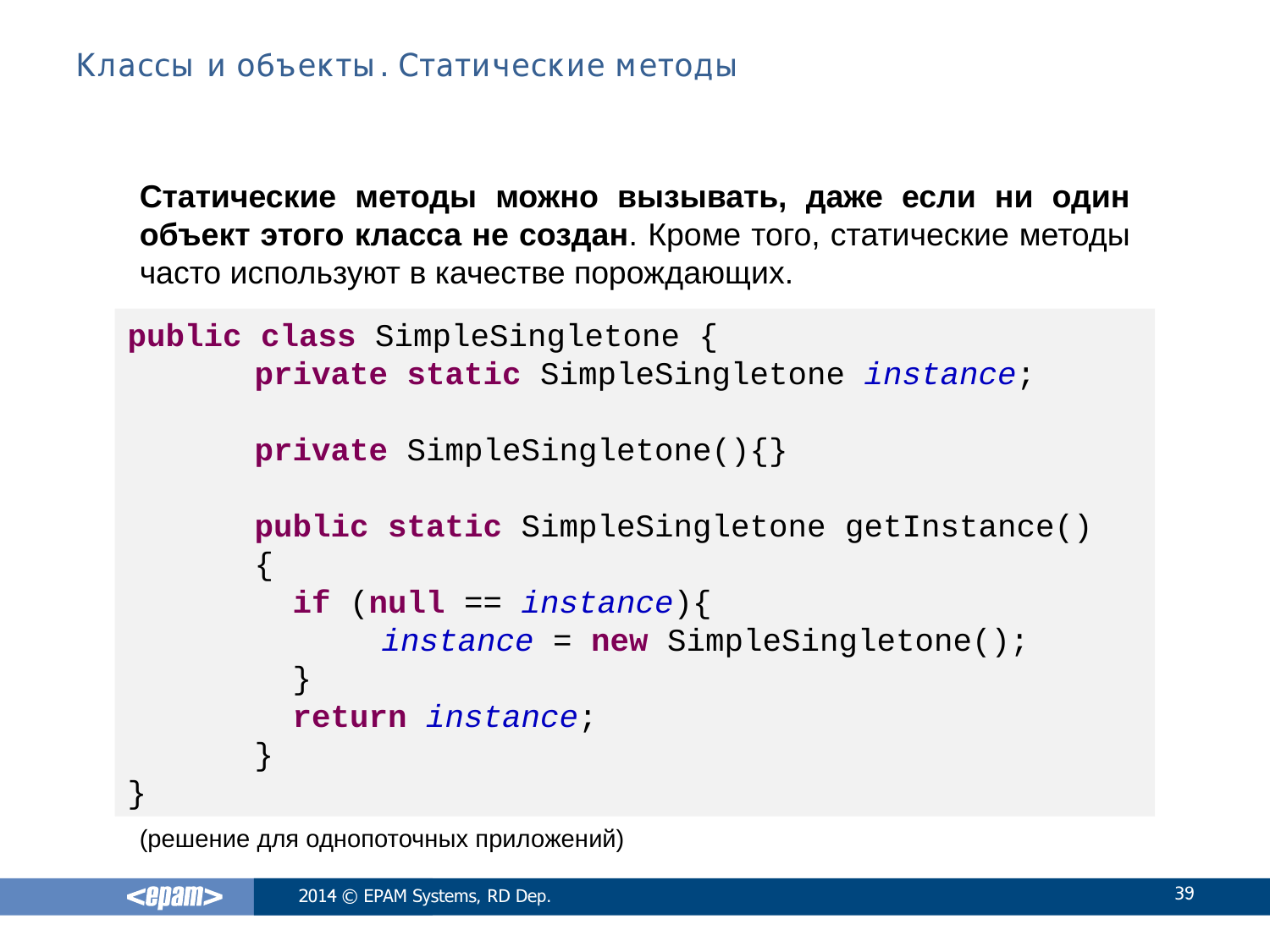

# Классы и объекты. Статические методы
Статические методы можно вызывать, даже если ни один объект этого класса не создан. Кроме того, статические методы часто используют в качестве порождающих.

(решение для однопоточных приложений)
public class SimpleSingletone {
	private static SimpleSingletone instance;

	private SimpleSingletone(){}

	public static SimpleSingletone getInstance()
	{
	  if (null == instance){
		instance = new SimpleSingletone();
	  }
	  return instance;
	}
}
39
2014 © EPAM Systems, RD Dep.